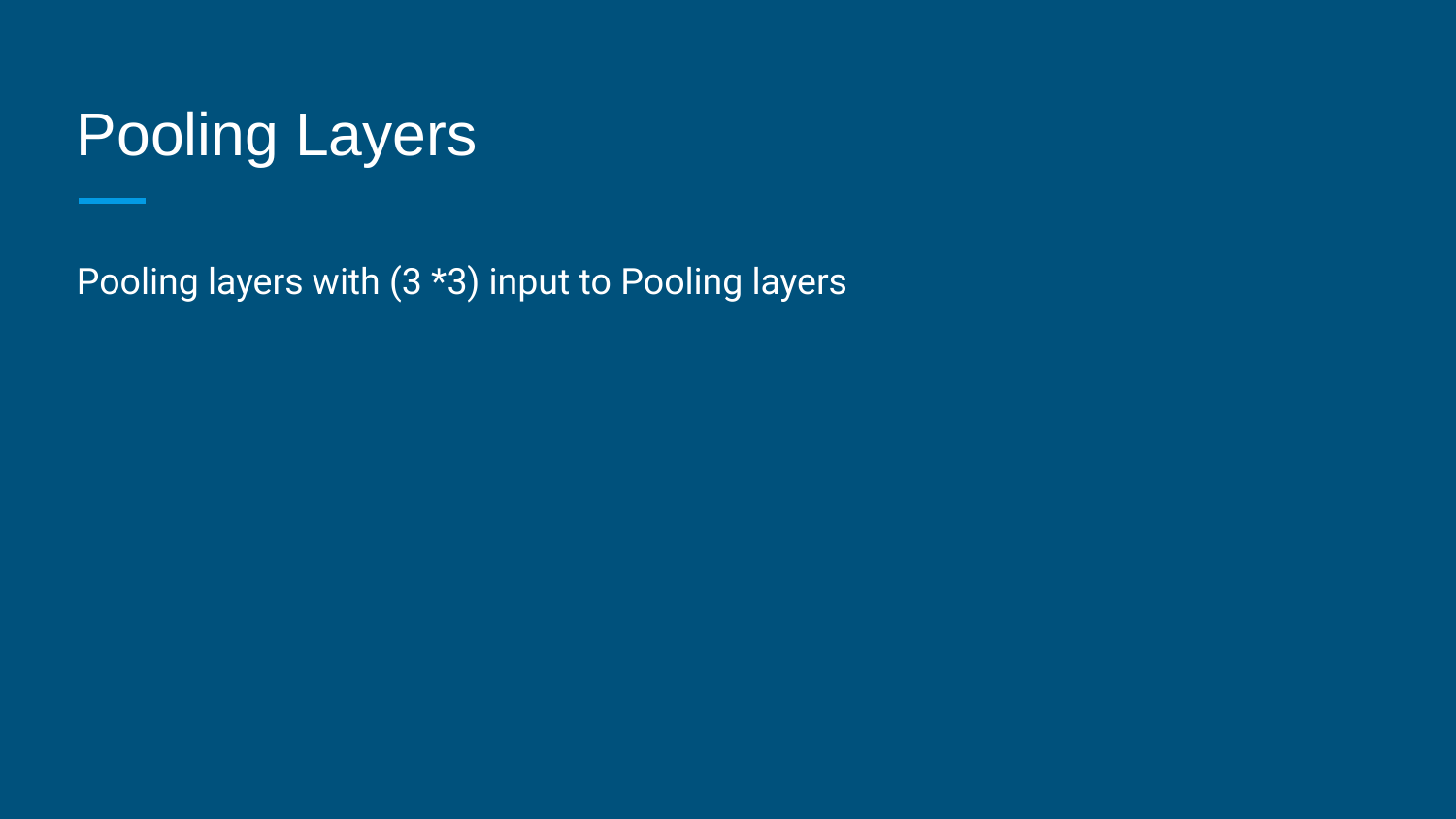

# Pooling Layers
Pooling layers with (3 *3) input to Pooling layers